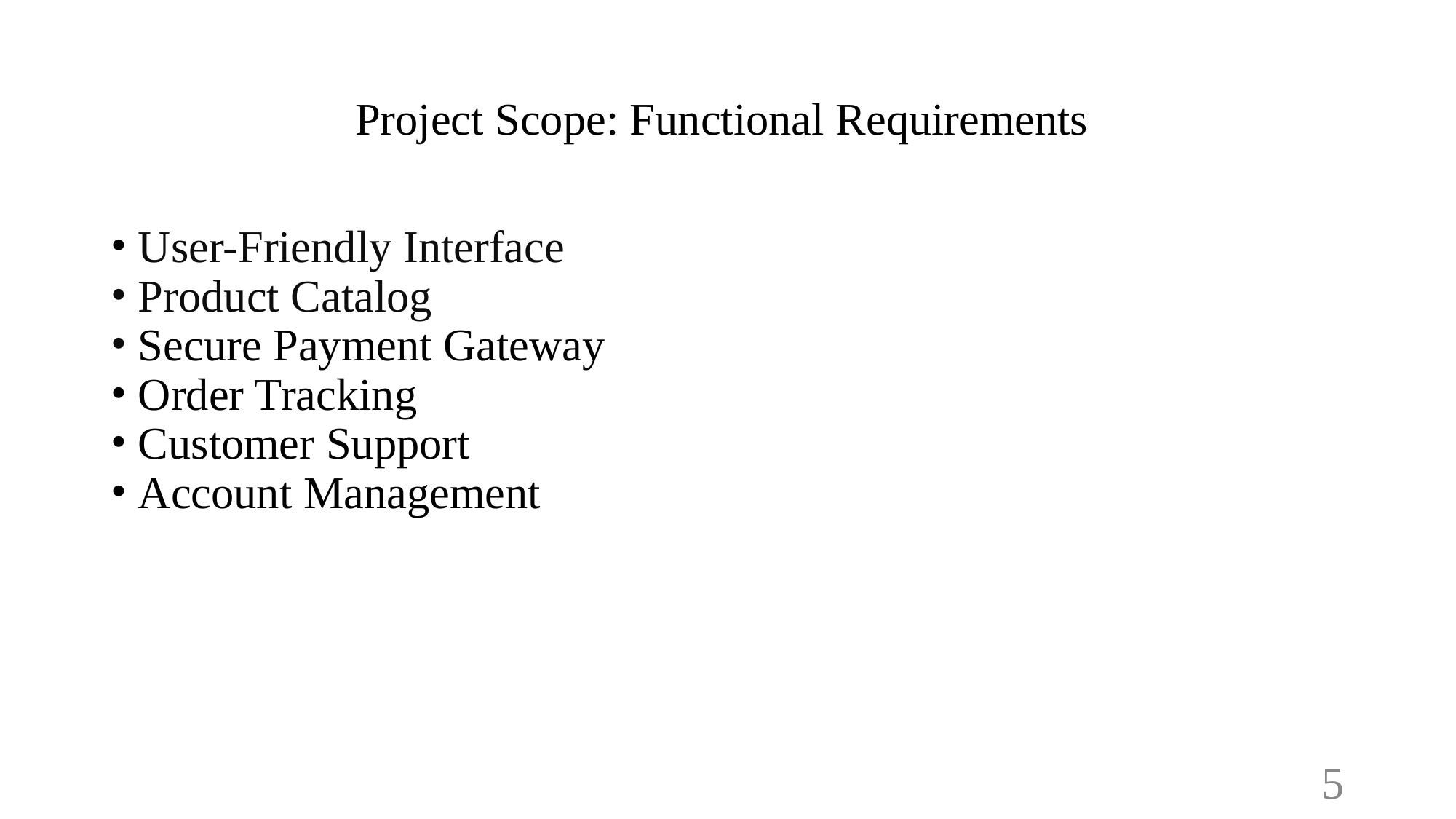

# Project Scope: Functional Requirements
User-Friendly Interface
Product Catalog
Secure Payment Gateway
Order Tracking
Customer Support
Account Management
5